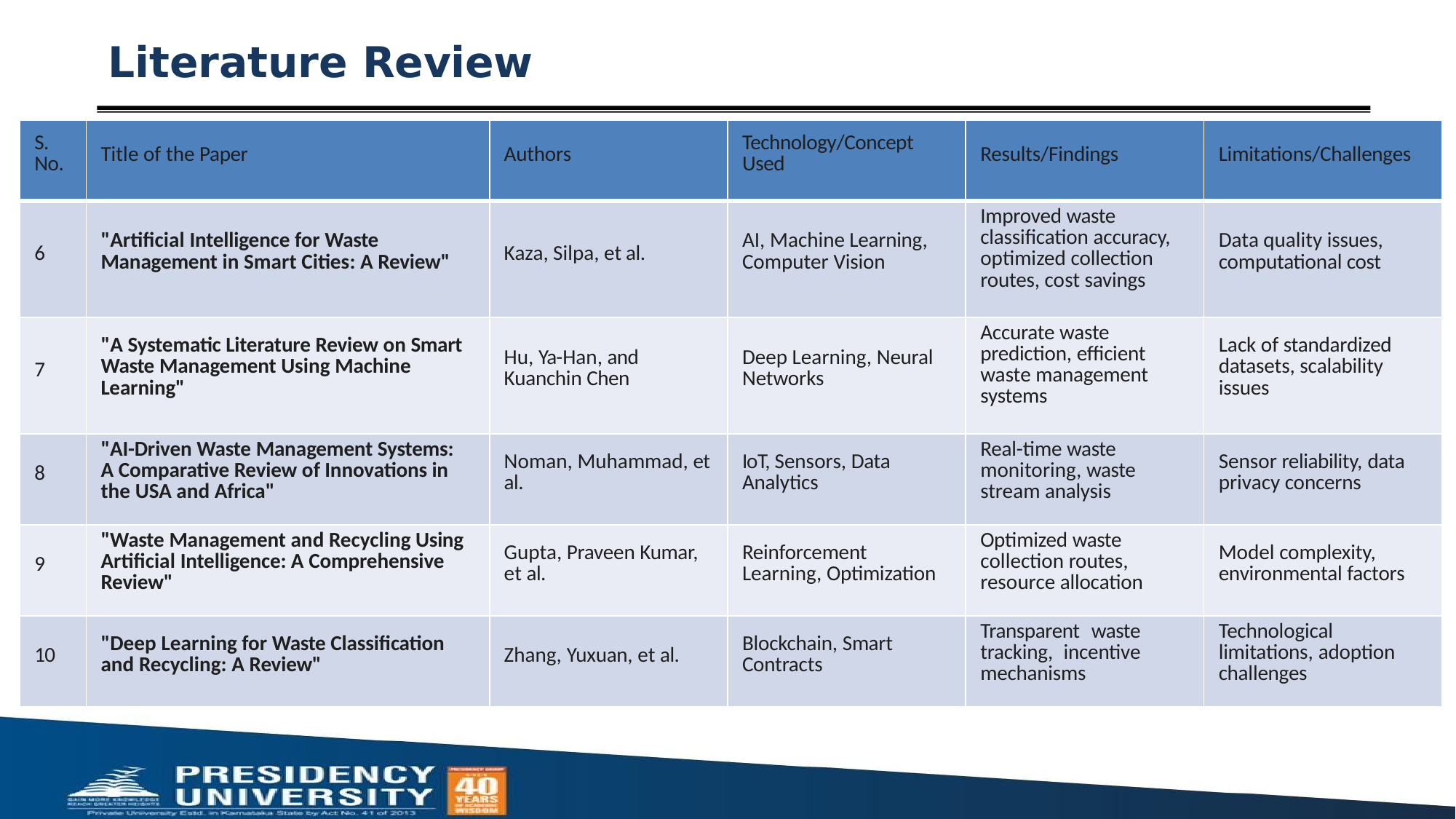

# Literature Review
| S. No. | Title of the Paper | Authors | Technology/Concept Used | Results/Findings | Limitations/Challenges |
| --- | --- | --- | --- | --- | --- |
| 6 | "Artificial Intelligence for Waste Management in Smart Cities: A Review" | Kaza, Silpa, et al. | AI, Machine Learning, Computer Vision | Improved waste classification accuracy, optimized collection routes, cost savings | Data quality issues, computational cost |
| 7 | "A Systematic Literature Review on Smart Waste Management Using Machine Learning" | Hu, Ya-Han, and Kuanchin Chen | Deep Learning, Neural Networks | Accurate waste prediction, efficient waste management systems | Lack of standardized datasets, scalability issues |
| 8 | "AI-Driven Waste Management Systems: A Comparative Review of Innovations in the USA and Africa" | Noman, Muhammad, et al. | IoT, Sensors, Data Analytics | Real-time waste monitoring, waste stream analysis | Sensor reliability, data privacy concerns |
| 9 | "Waste Management and Recycling Using Artificial Intelligence: A Comprehensive Review" | Gupta, Praveen Kumar, et al. | Reinforcement Learning, Optimization | Optimized waste collection routes, resource allocation | Model complexity, environmental factors |
| 10 | "Deep Learning for Waste Classification and Recycling: A Review" | Zhang, Yuxuan, et al. | Blockchain, Smart Contracts | Transparent waste tracking, incentive mechanisms | Technological limitations, adoption challenges |